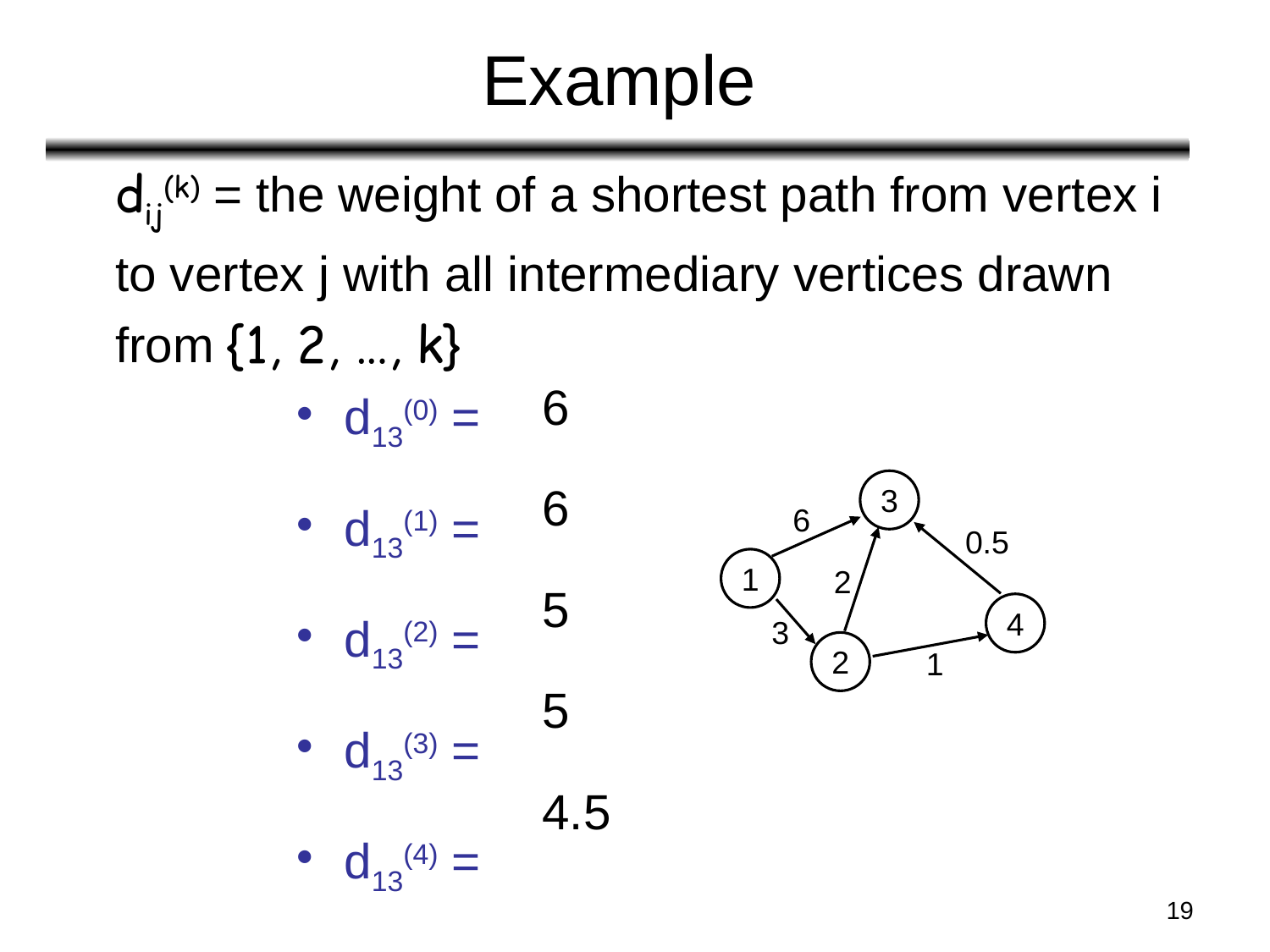

# Example
dij(k) = the weight of a shortest path from vertex i to vertex j with all intermediary vertices drawn from {1, 2, …, k}
d13(0) =
d13(1) =
d13(2) =
d13(3) =
d13(4) =

6
6
3
6
0.5

1
2
4

3
2

1
5
5
4.5
19